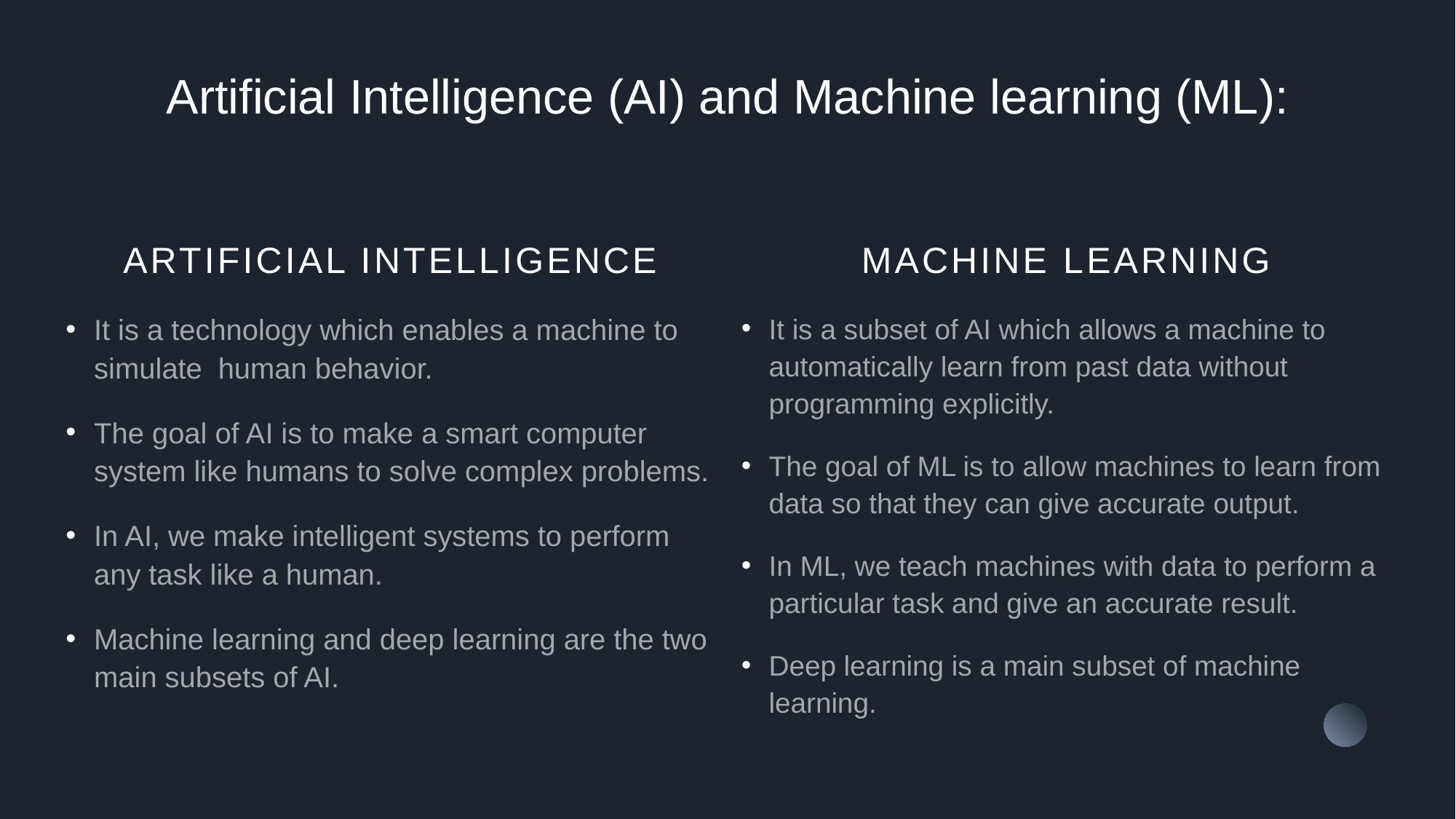

# Artificial Intelligence (AI) and Machine learning (ML):
Artificial Intelligence
Machine learning
It is a technology which enables a machine to simulate  human behavior.
The goal of AI is to make a smart computer system like humans to solve complex problems.
In AI, we make intelligent systems to perform any task like a human.
Machine learning and deep learning are the two main subsets of AI.
It is a subset of AI which allows a machine to automatically learn from past data without programming explicitly.
The goal of ML is to allow machines to learn from data so that they can give accurate output.
In ML, we teach machines with data to perform a particular task and give an accurate result.
Deep learning is a main subset of machine learning.